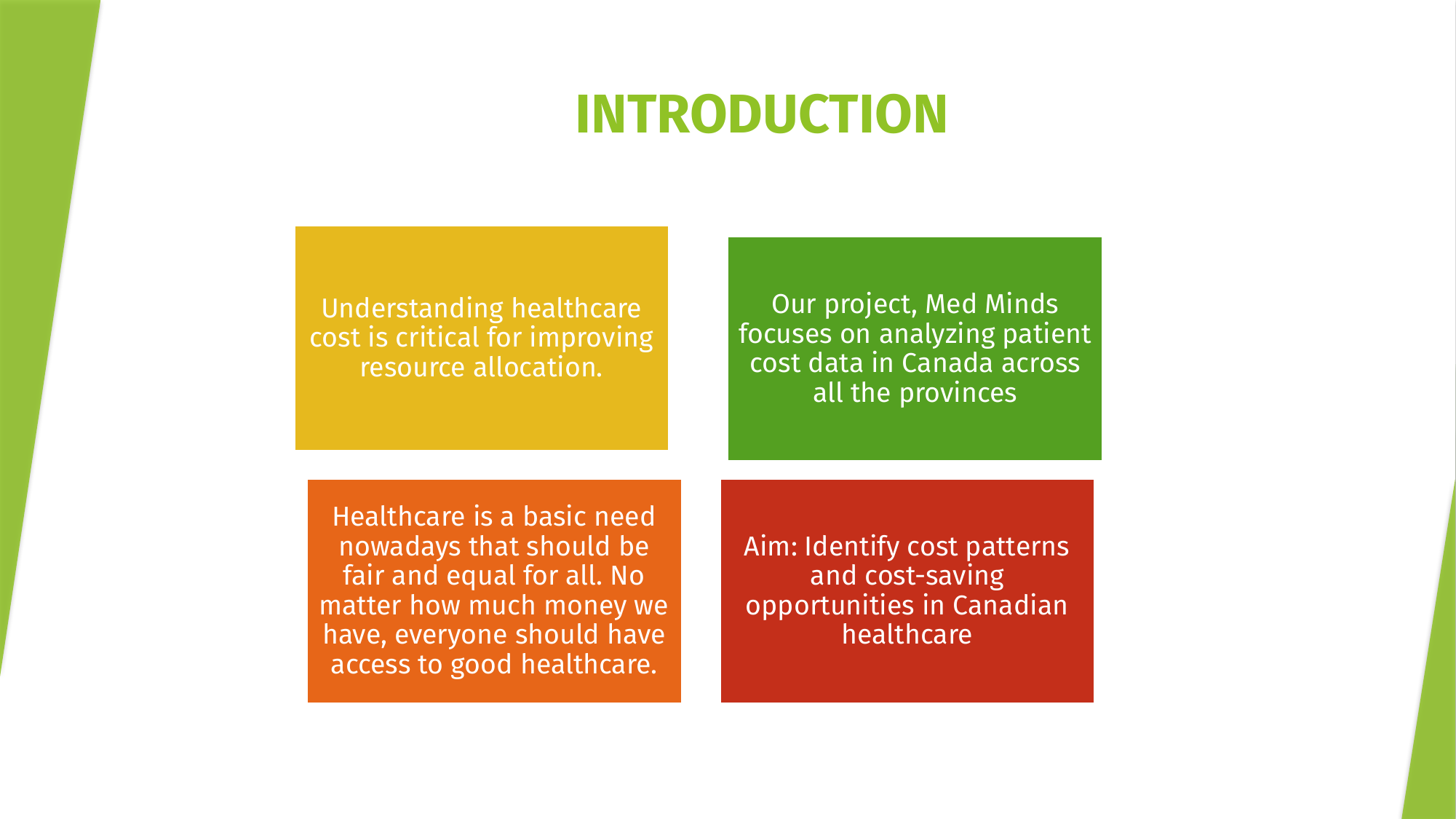

# INTRODUCTION
Our project, Med Minds focuses on analyzing patient cost data in Canada across all the provinces
Understanding healthcare cost is critical for improving resource allocation.
Healthcare is a basic need nowadays that should be fair and equal for all. No matter how much money we have, everyone should have access to good healthcare.
Aim: Identify cost patterns and cost-saving opportunities in Canadian healthcare